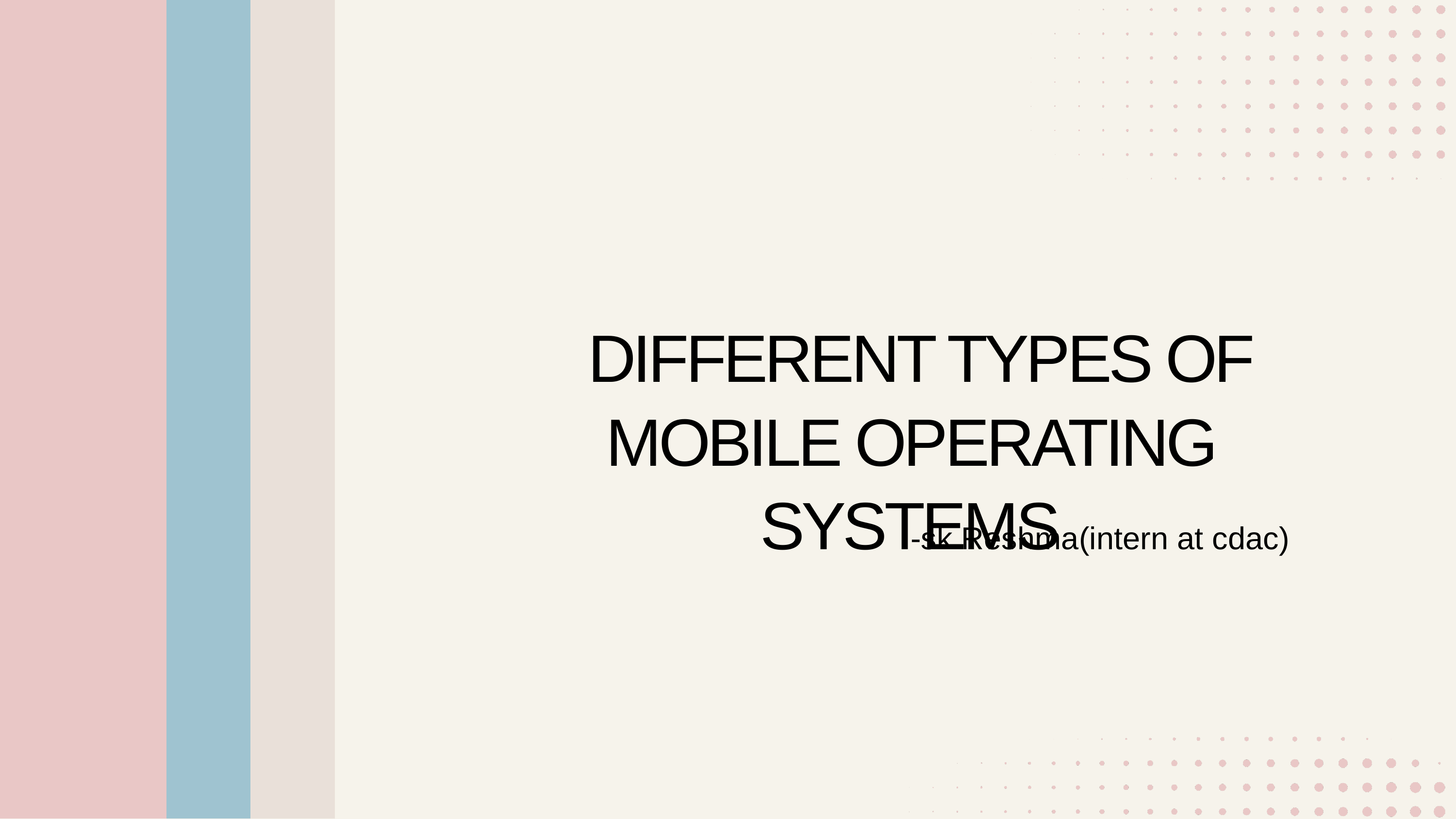

DIFFERENT TYPES OF MOBILE OPERATING SYSTEMS
-sk.Reshma(intern at cdac)